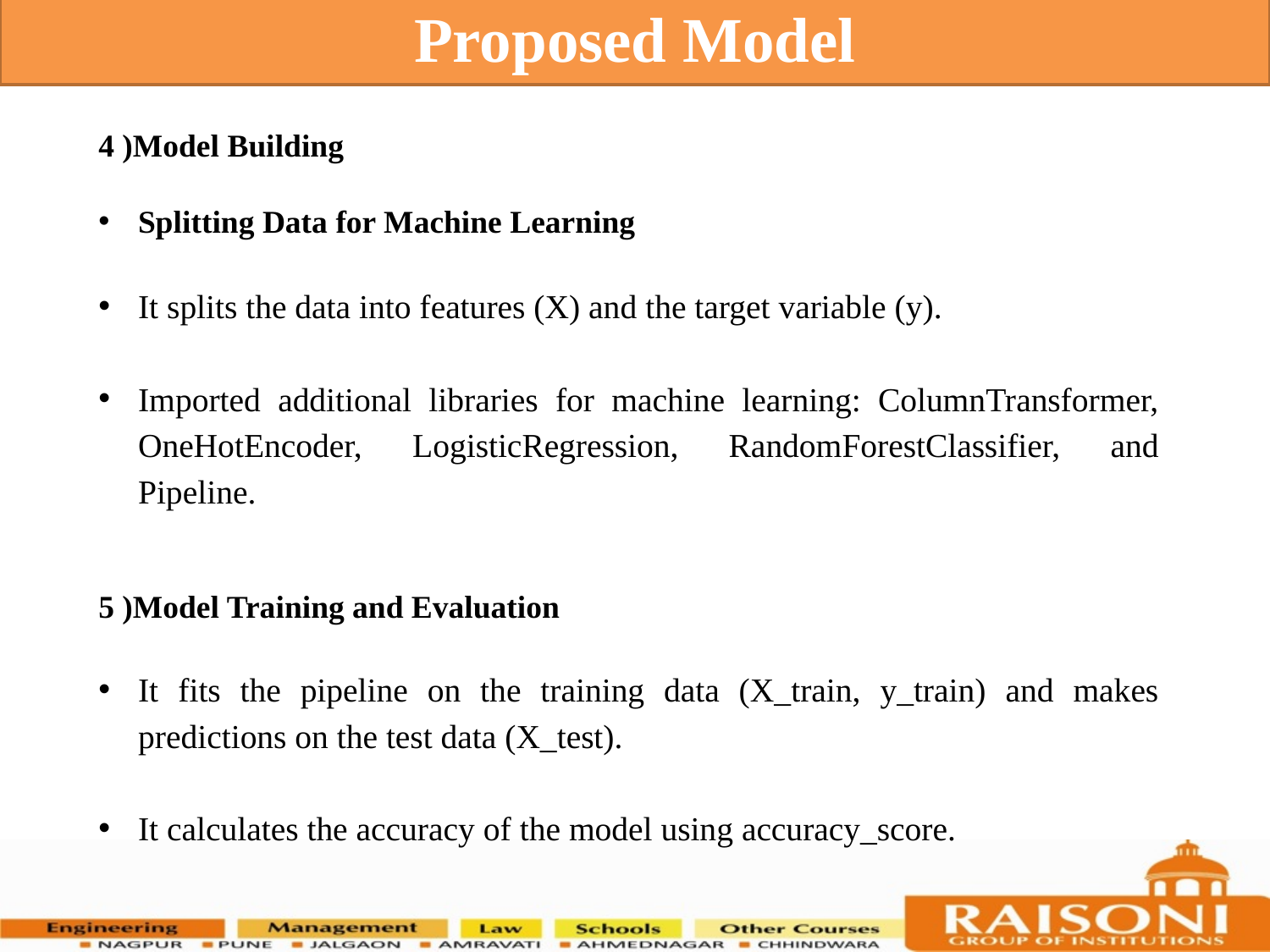

Proposed Model
4 )Model Building

Splitting Data for Machine Learning

It splits the data into features (X) and the target variable (y).

Imported additional libraries for machine learning: ColumnTransformer, OneHotEncoder, LogisticRegression, RandomForestClassifier, and Pipeline.

5 )Model Training and Evaluation

It fits the pipeline on the training data (X_train, y_train) and makes predictions on the test data (X_test).

It calculates the accuracy of the model using accuracy_score.